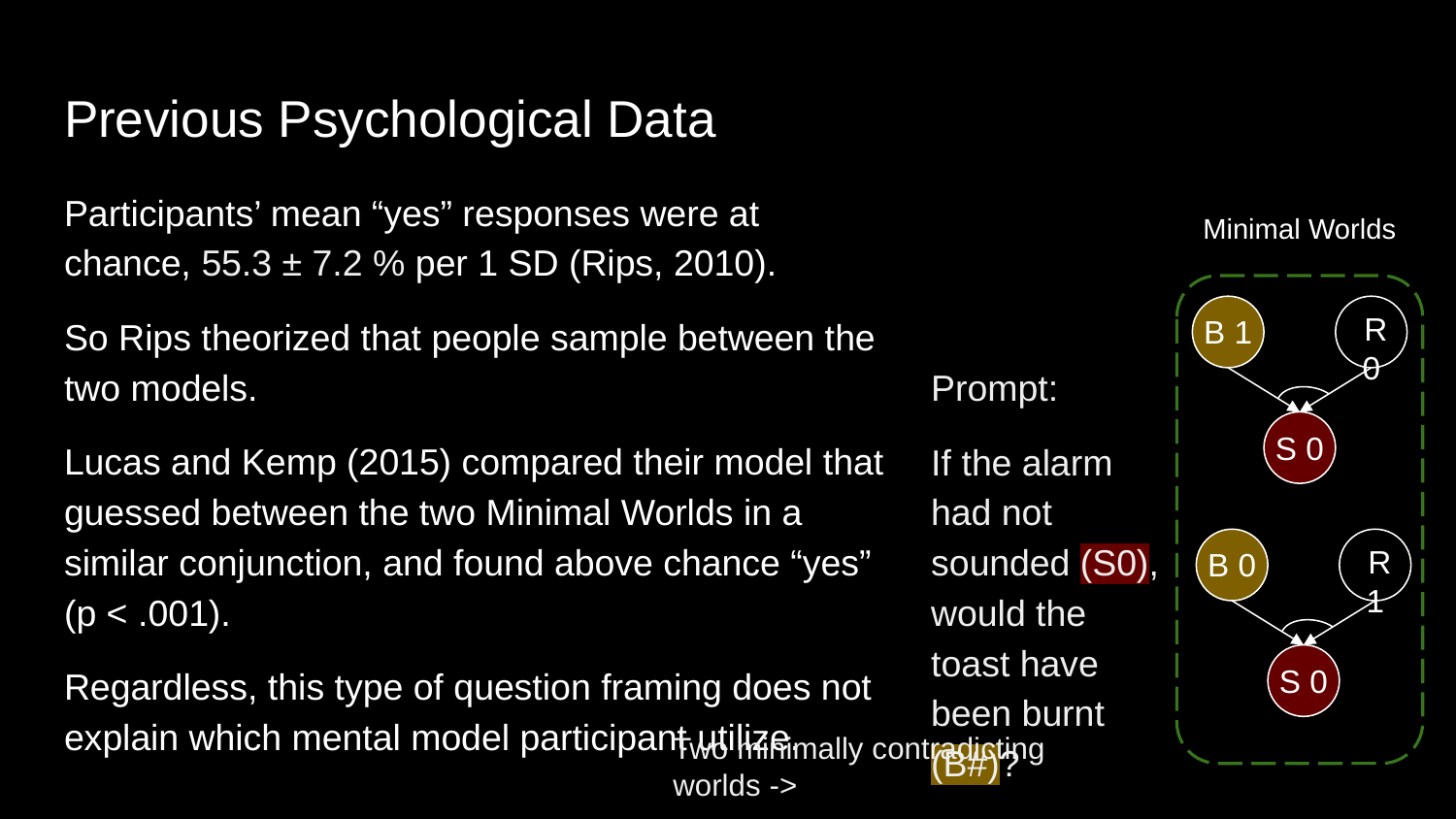

# Previous Psychological Data
Participants’ mean “yes” responses were at chance, 55.3 ± 7.2 % per 1 SD (Rips, 2010).
So Rips theorized that people sample between the two models.
Lucas and Kemp (2015) compared their model that guessed between the two Minimal Worlds in a similar conjunction, and found above chance “yes” (p < .001).
Regardless, this type of question framing does not explain which mental model participant utilize.
Minimal Worlds

 R 0

B 1
Prompt:
If the alarm had not sounded (S0), would the toast have been burnt (B#)?

S 0
 R 1

B 0

S 0
Two minimally contradicting worlds ->